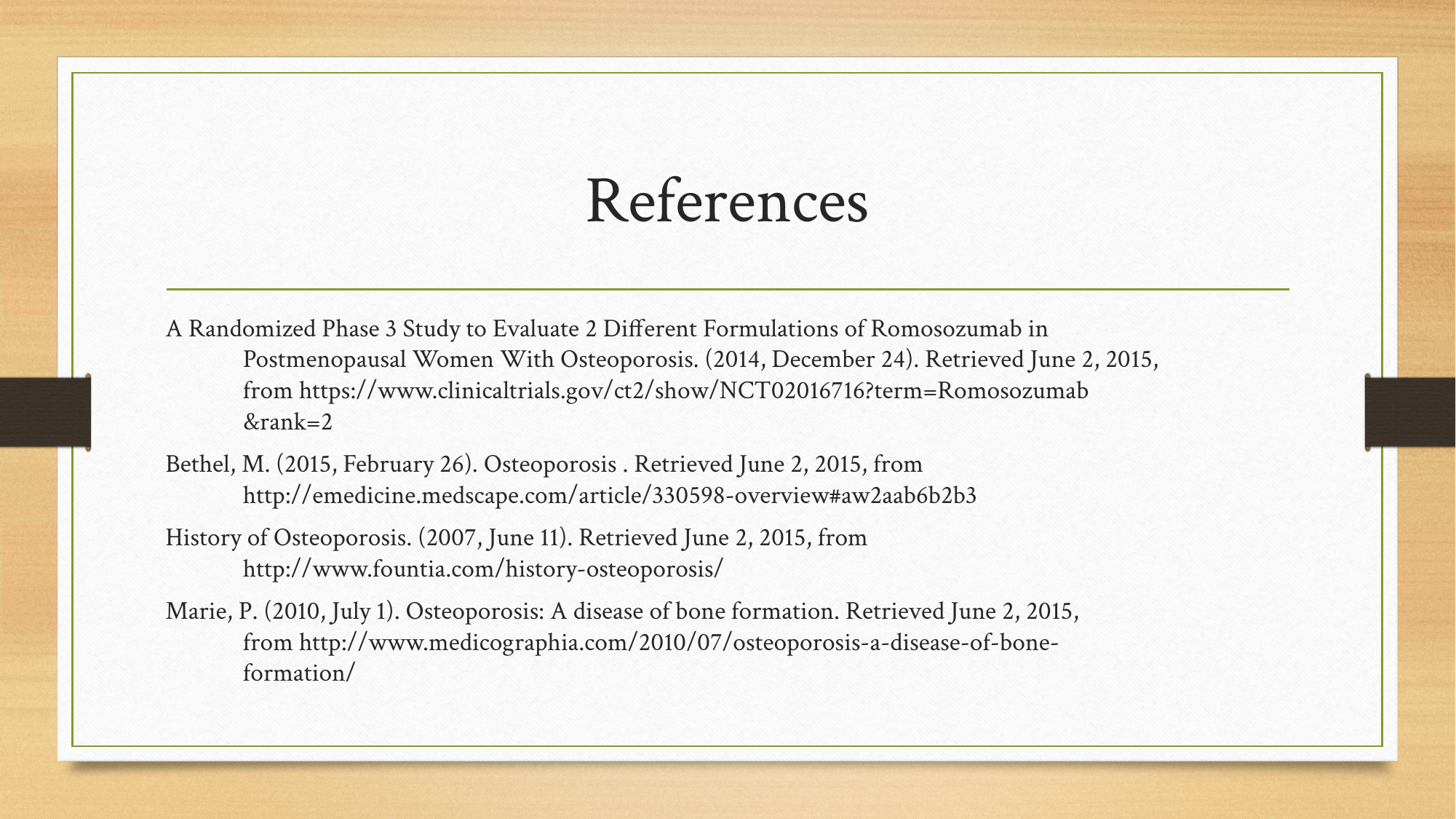

# References
A Randomized Phase 3 Study to Evaluate 2 Different Formulations of Romosozumab in
 	Postmenopausal Women With Osteoporosis. (2014, December 24). Retrieved June 2, 2015,
 	from https://www.clinicaltrials.gov/ct2/show/NCT02016716?term=Romosozumab
 	&rank=2
Bethel, M. (2015, February 26). Osteoporosis . Retrieved June 2, 2015, from
 	http://emedicine.medscape.com/article/330598-overview#aw2aab6b2b3
History of Osteoporosis. (2007, June 11). Retrieved June 2, 2015, from
 	http://www.fountia.com/history-osteoporosis/
Marie, P. (2010, July 1). Osteoporosis: A disease of bone formation. Retrieved June 2, 2015,
 	from http://www.medicographia.com/2010/07/osteoporosis-a-disease-of-bone-
 	formation/